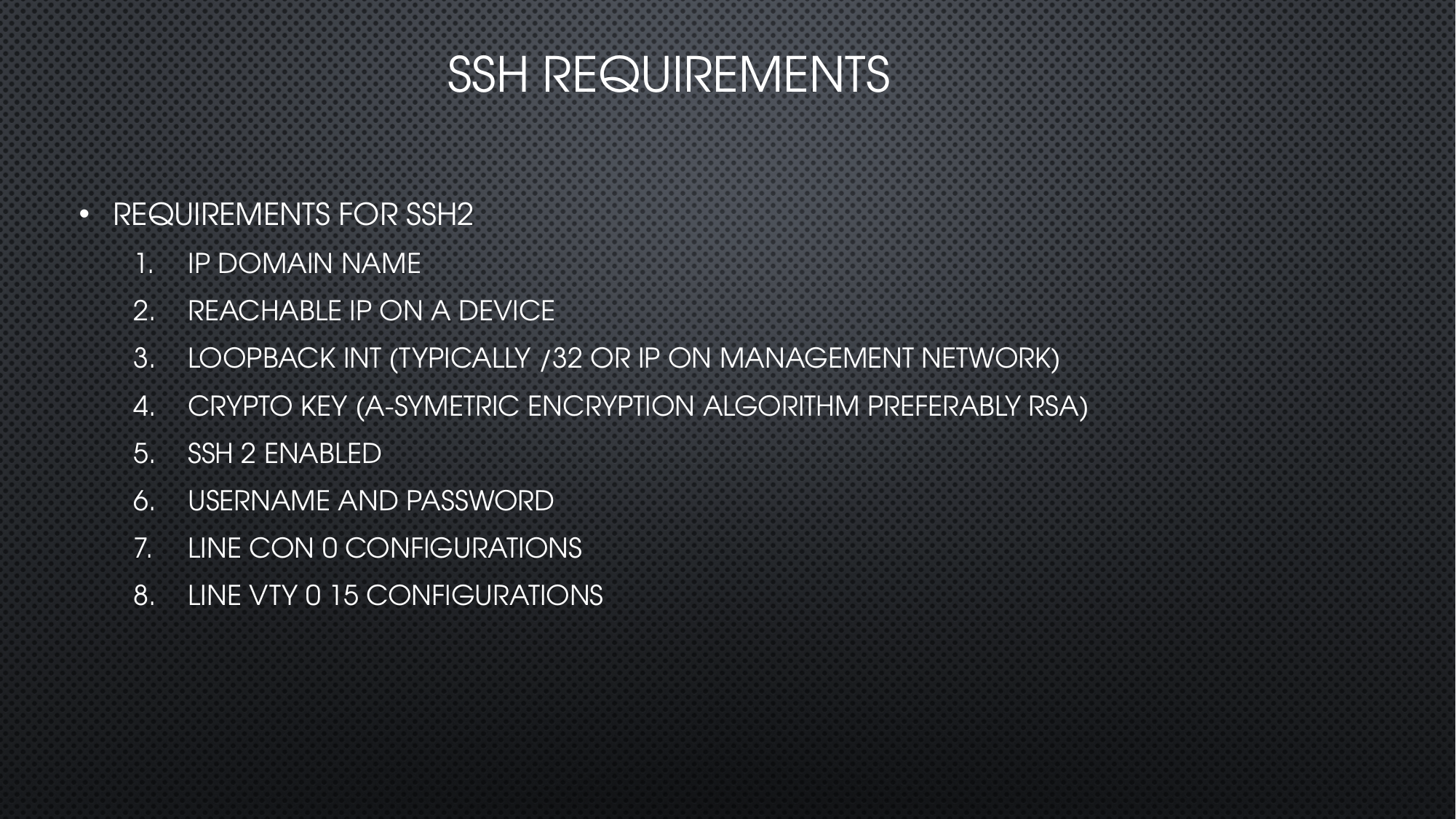

# SSH requirements
requirements for SSH2
Ip domain name
Reachable ip on a device
Loopback int (typically /32 or IP on management network)
Crypto key (A-symetric encryption algorithm preferably rsa)
SSH 2 enabled
Username and password
Line con 0 configurations
Line vty 0 15 configurations